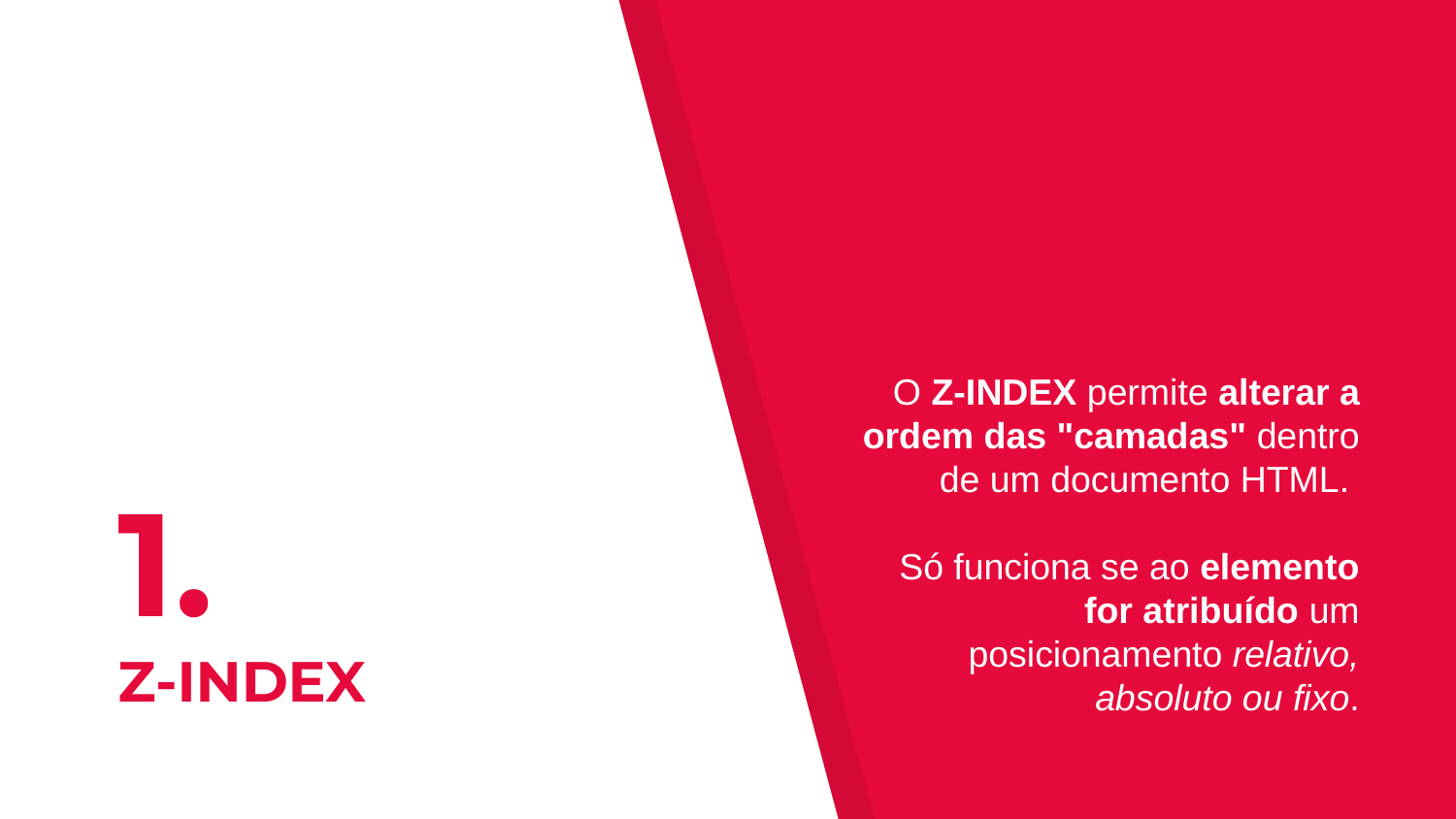

# 1.
Z-INDEX
O Z-INDEX permite alterar a ordem das "camadas" dentro de um documento HTML.

Só funciona se ao elemento for atribuído um posicionamento relativo, absoluto ou fixo.